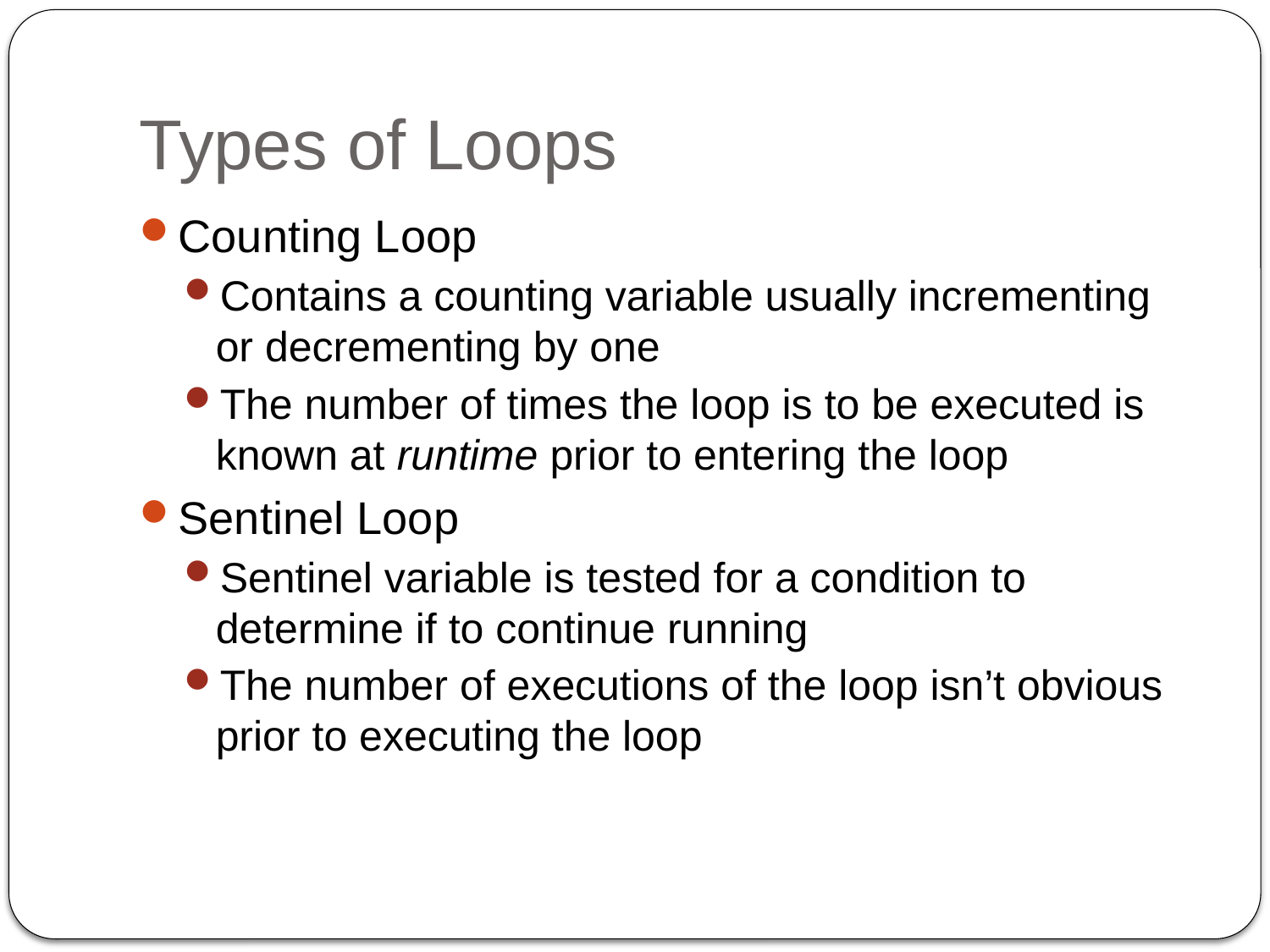

# Types of Loops
Counting Loop
Contains a counting variable usually incrementing or decrementing by one
The number of times the loop is to be executed is known at runtime prior to entering the loop
Sentinel Loop
Sentinel variable is tested for a condition to determine if to continue running
The number of executions of the loop isn’t obvious prior to executing the loop